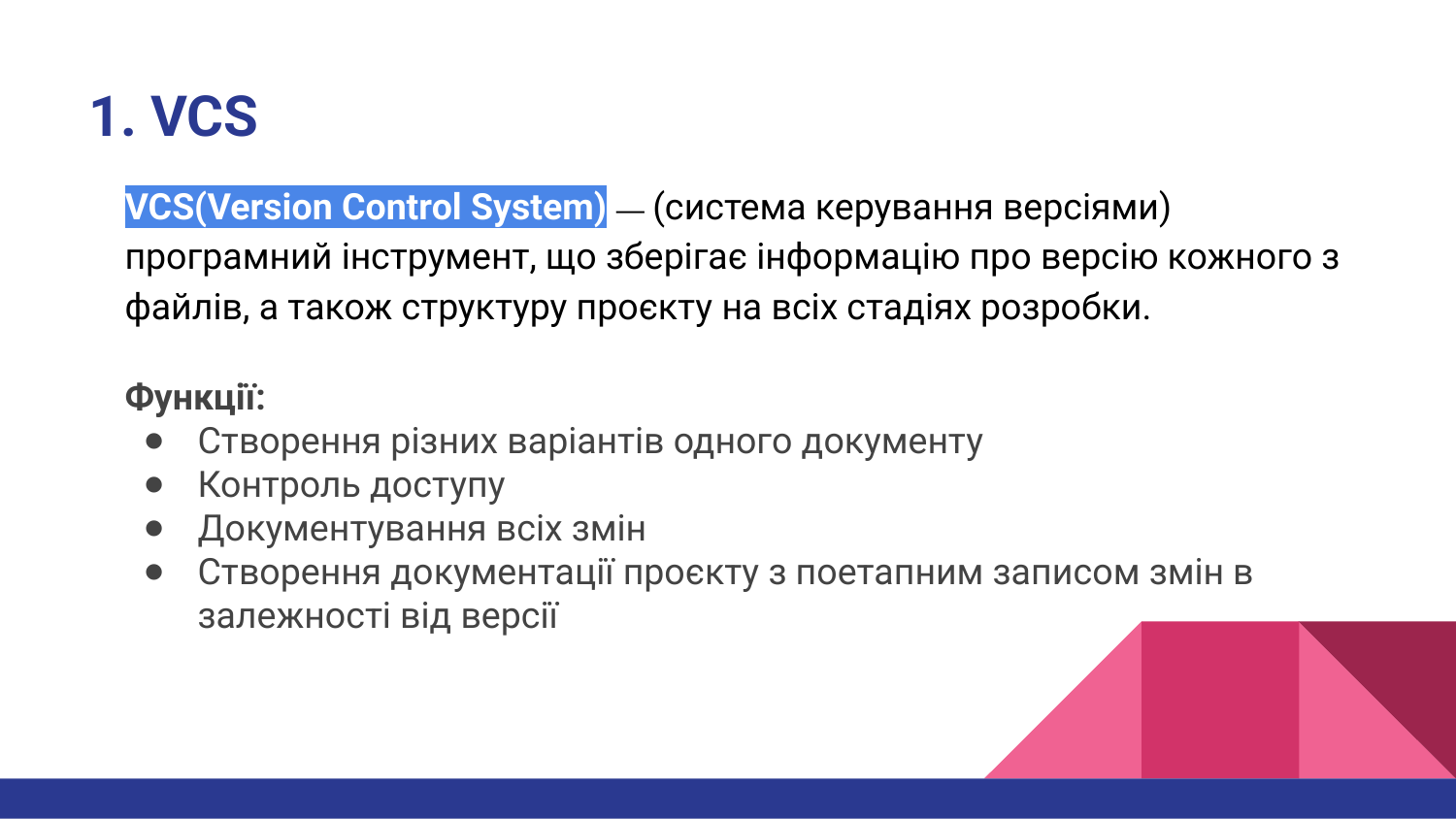

# 1. VCS
VCS(Version Control System) — (система керування версіями) програмний інструмент, що зберігає інформацію про версію кожного з файлів, а також структуру проєкту на всіх стадіях розробки.
Функції:
Створення різних варіантів одного документу
Контроль доступу
Документування всіх змін
Створення документації проєкту з поетапним записом змін в залежності від версії